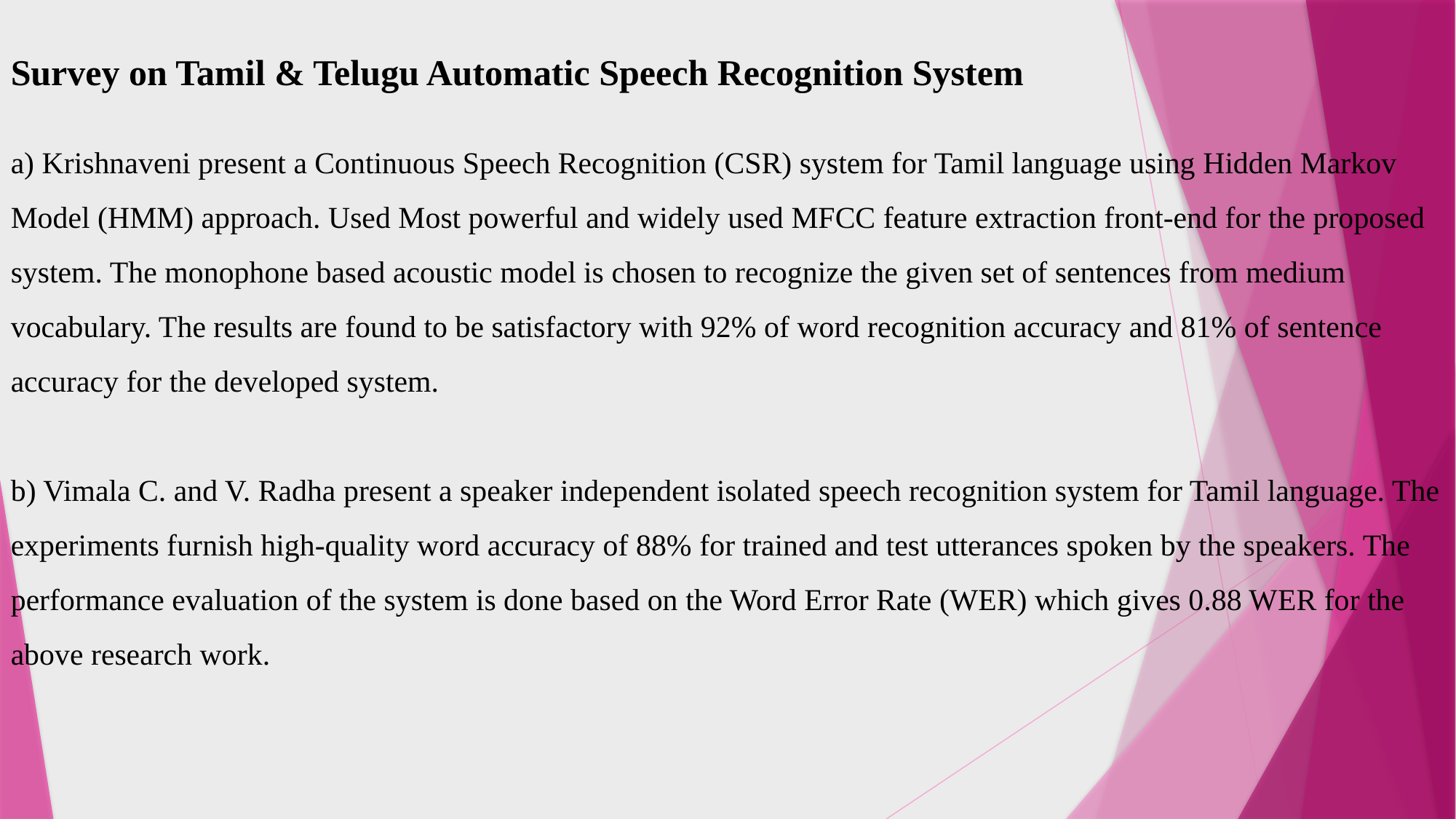

Survey on Tamil & Telugu Automatic Speech Recognition System

a) Krishnaveni present a Continuous Speech Recognition (CSR) system for Tamil language using Hidden Markov Model (HMM) approach. Used Most powerful and widely used MFCC feature extraction front-end for the proposed system. The monophone based acoustic model is chosen to recognize the given set of sentences from medium vocabulary. The results are found to be satisfactory with 92% of word recognition accuracy and 81% of sentence accuracy for the developed system.

b) Vimala C. and V. Radha present a speaker independent isolated speech recognition system for Tamil language. The experiments furnish high-quality word accuracy of 88% for trained and test utterances spoken by the speakers. The performance evaluation of the system is done based on the Word Error Rate (WER) which gives 0.88 WER for the above research work.